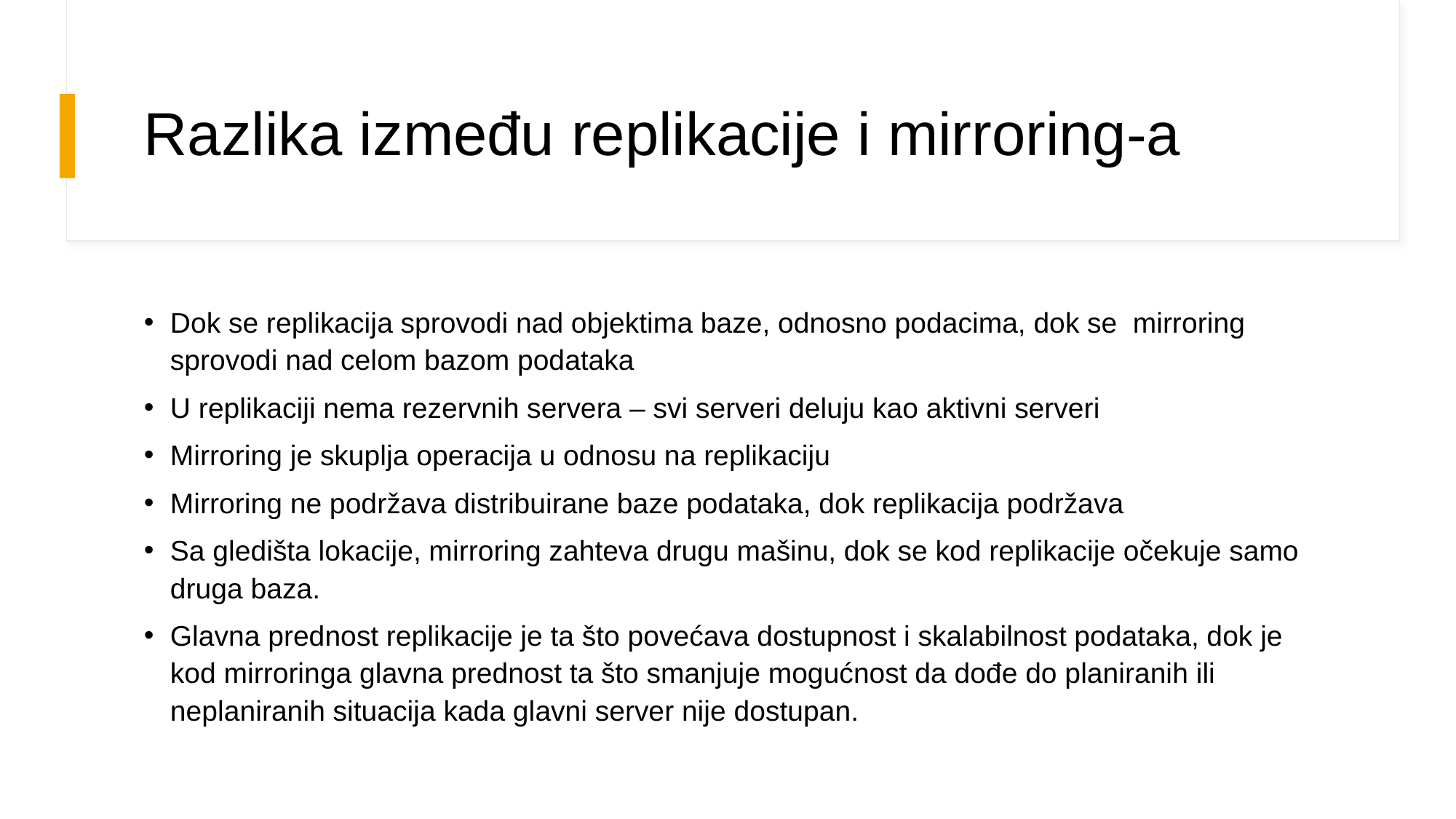

# Razlika između replikacije i mirroring-a
Dok se replikacija sprovodi nad objektima baze, odnosno podacima, dok se  mirroring sprovodi nad celom bazom podataka
U replikaciji nema rezervnih servera – svi serveri deluju kao aktivni serveri
Mirroring je skuplja operacija u odnosu na replikaciju
Mirroring ne podržava distribuirane baze podataka, dok replikacija podržava
Sa gledišta lokacije, mirroring zahteva drugu mašinu, dok se kod replikacije očekuje samo druga baza.
Glavna prednost replikacije je ta što povećava dostupnost i skalabilnost podataka, dok je kod mirroringa glavna prednost ta što smanjuje mogućnost da dođe do planiranih ili neplaniranih situacija kada glavni server nije dostupan.